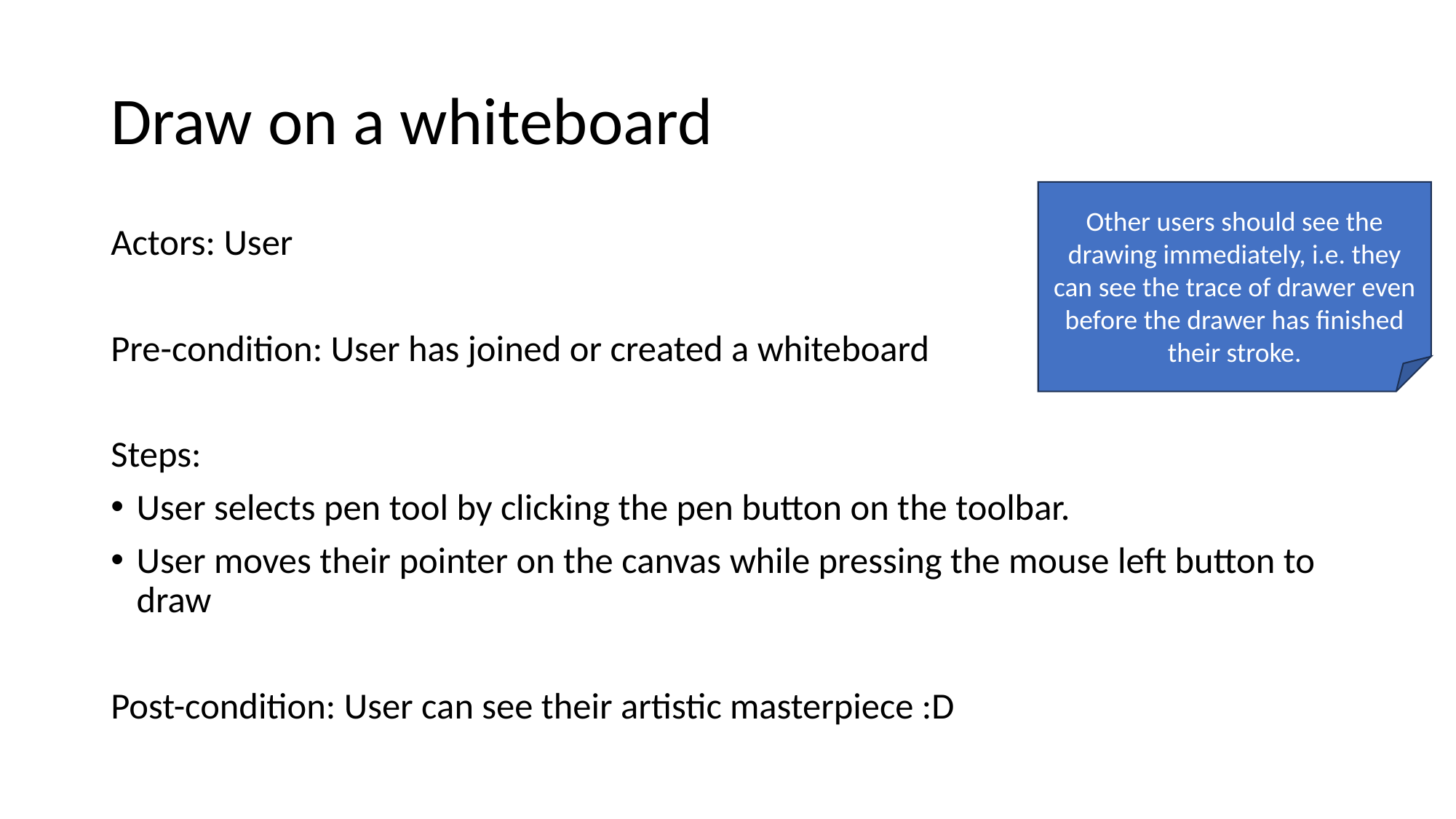

# Draw on a whiteboard

Other users should see the drawing immediately, i.e. they can see the trace of drawer even before the drawer has finished their stroke.
Actors: User

Pre-condition: User has joined or created a whiteboard

Steps:
User selects pen tool by clicking the pen button on the toolbar.
User moves their pointer on the canvas while pressing the mouse left button to draw

Post-condition: User can see their artistic masterpiece :D